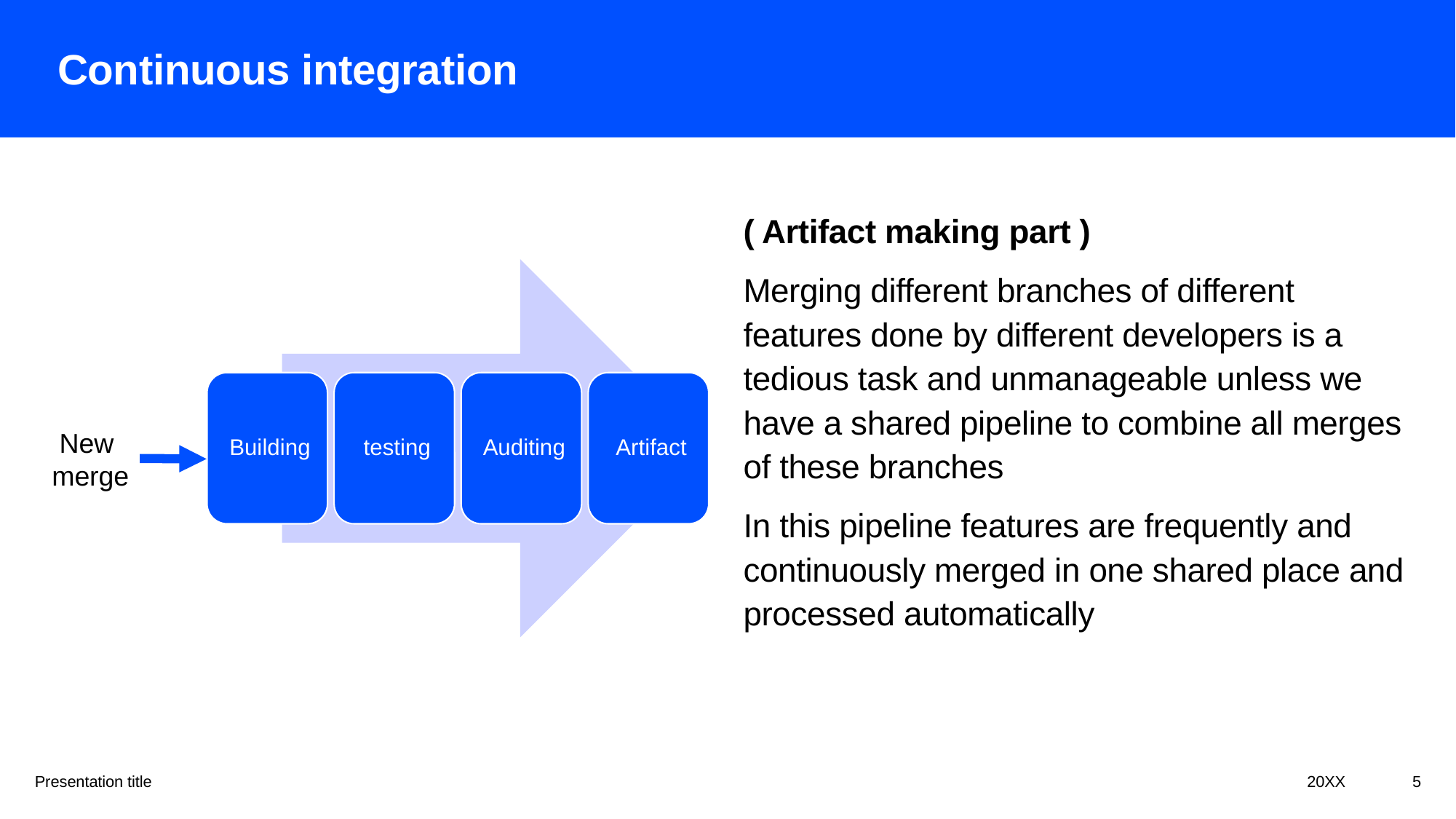

# Continuous integration
( Artifact making part )
Merging different branches of different features done by different developers is a tedious task and unmanageable unless we have a shared pipeline to combine all merges of these branches
In this pipeline features are frequently and continuously merged in one shared place and processed automatically
Building
testing
Auditing
Artifact
New
merge
20XX
Presentation title
5